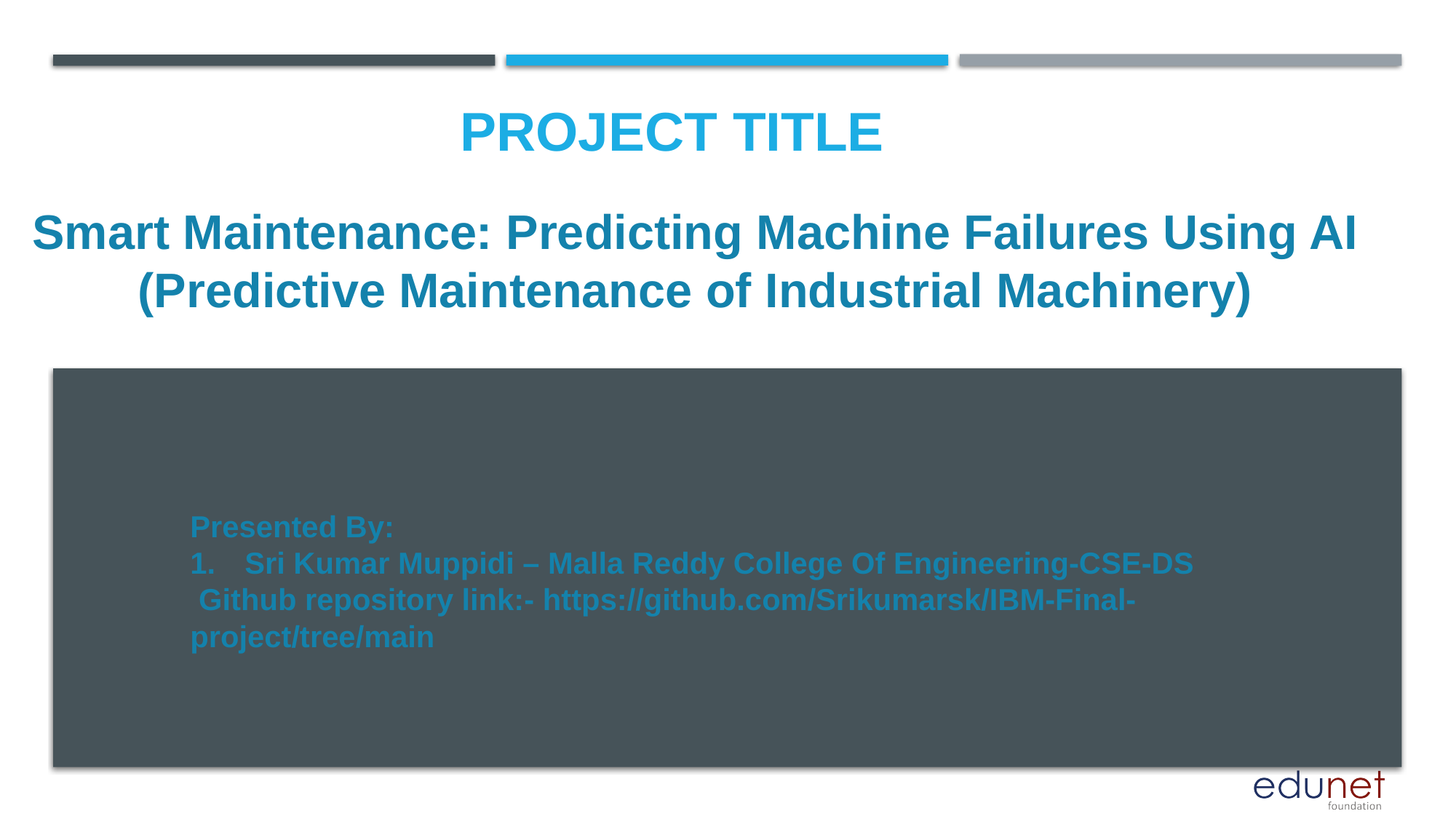

# PROJECT TITLE
Smart Maintenance: Predicting Machine Failures Using AI (Predictive Maintenance of Industrial Machinery)
Presented By:
Sri Kumar Muppidi – Malla Reddy College Of Engineering-CSE-DS
 Github repository link:- https://github.com/Srikumarsk/IBM-Final-project/tree/main